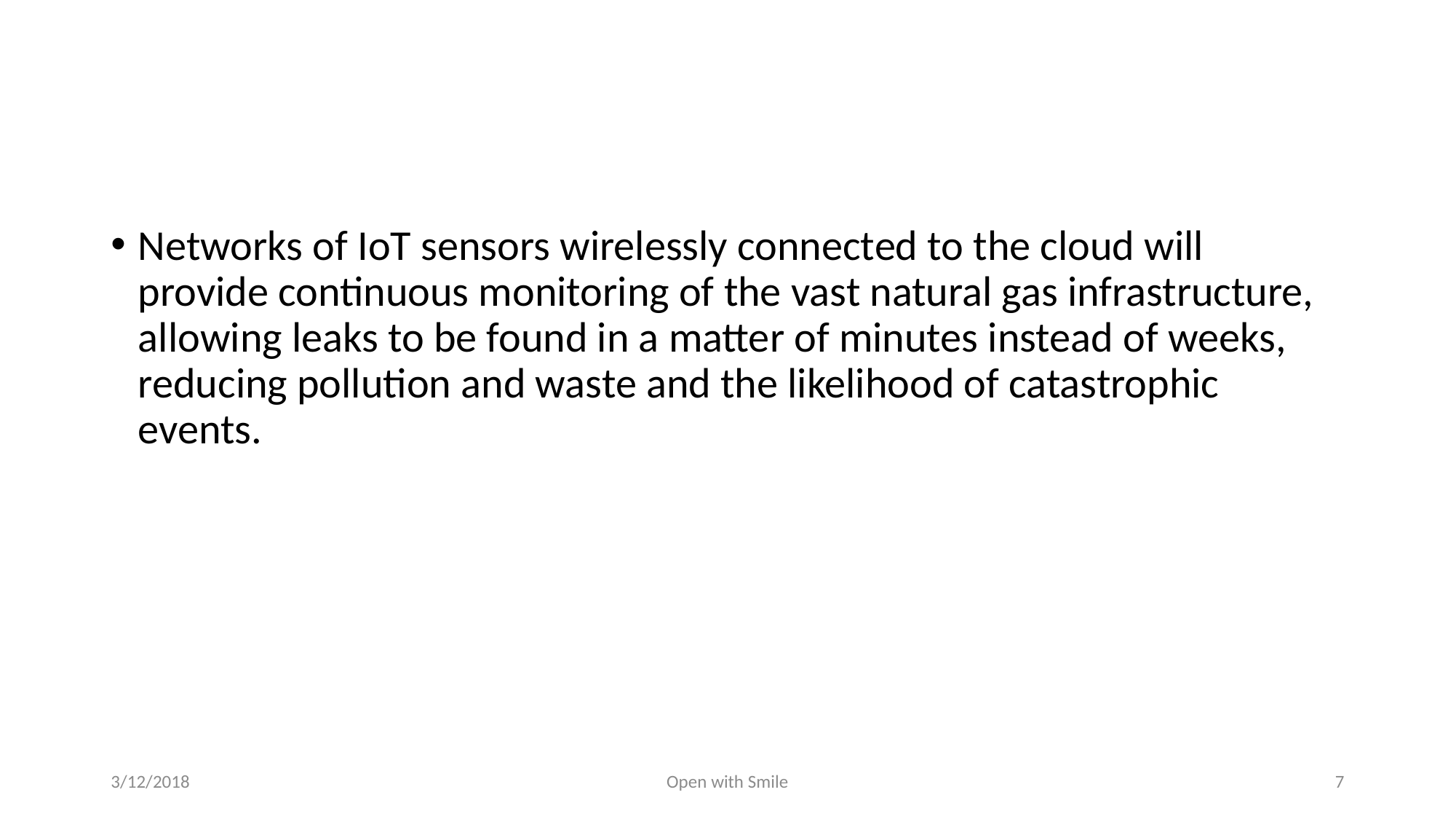

#
Networks of IoT sensors wirelessly connected to the cloud will provide continuous monitoring of the vast natural gas infrastructure, allowing leaks to be found in a matter of minutes instead of weeks, reducing pollution and waste and the likelihood of catastrophic events.

3/12/2018
Open with Smile
7